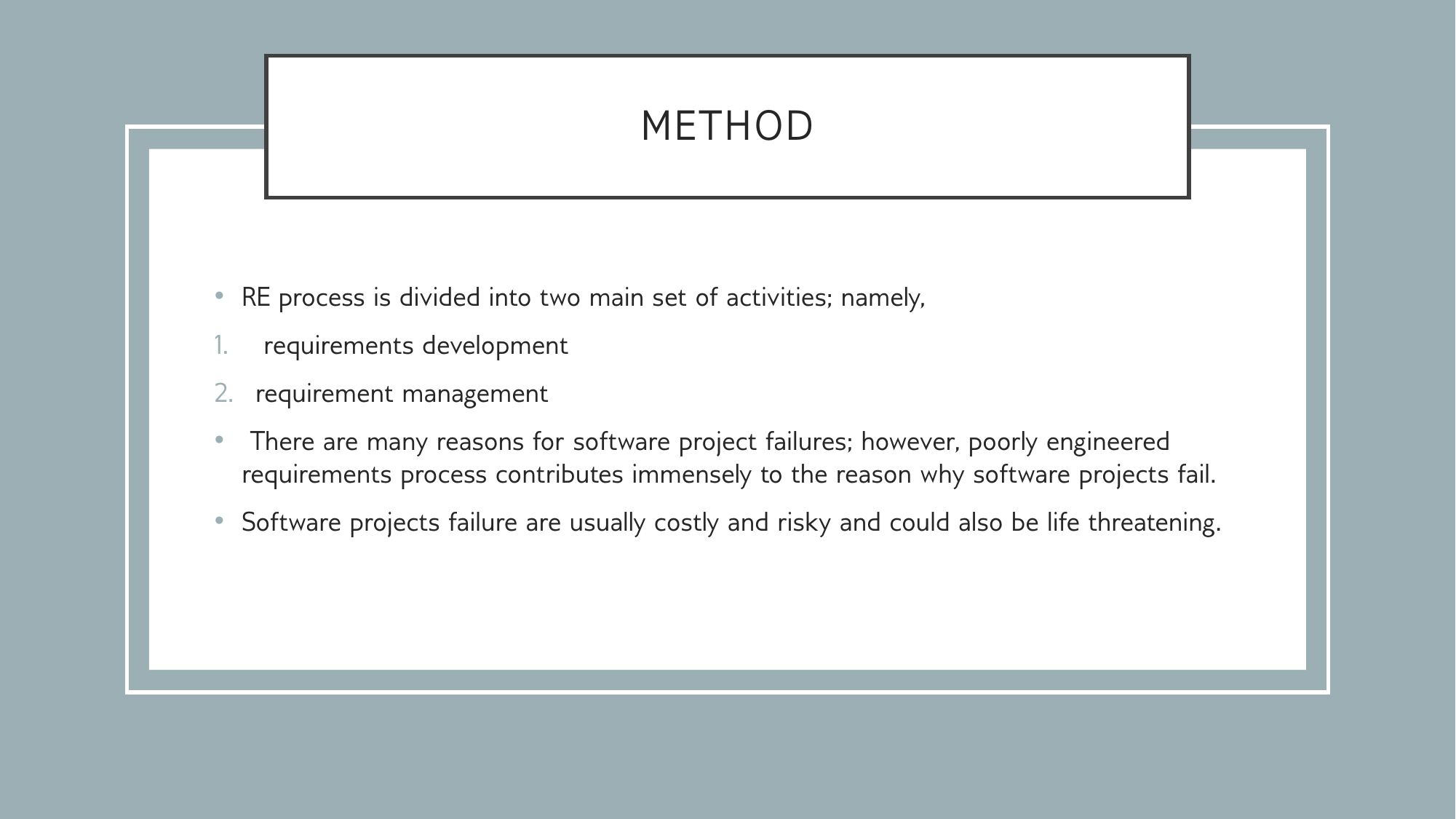

# Method

RE process is divided into two main set of activities; namely,
 requirements development
requirement management
 There are many reasons for software project failures; however, poorly engineered requirements process contributes immensely to the reason why software projects fail.
Software projects failure are usually costly and risky and could also be life threatening.